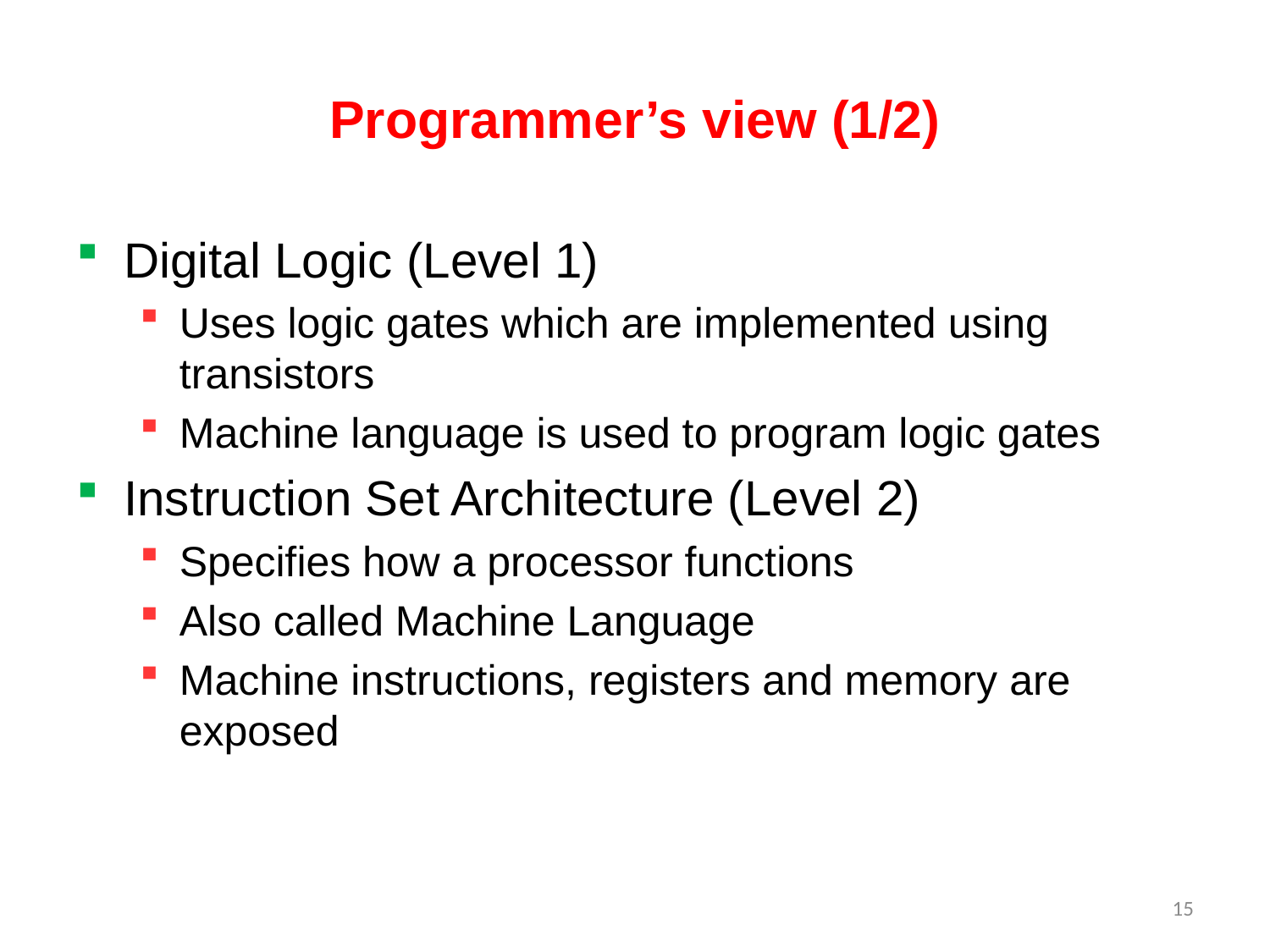

# Programmer’s view (1/2)
Digital Logic (Level 1)
Uses logic gates which are implemented using transistors
Machine language is used to program logic gates
Instruction Set Architecture (Level 2)
Specifies how a processor functions
Also called Machine Language
Machine instructions, registers and memory are exposed
15